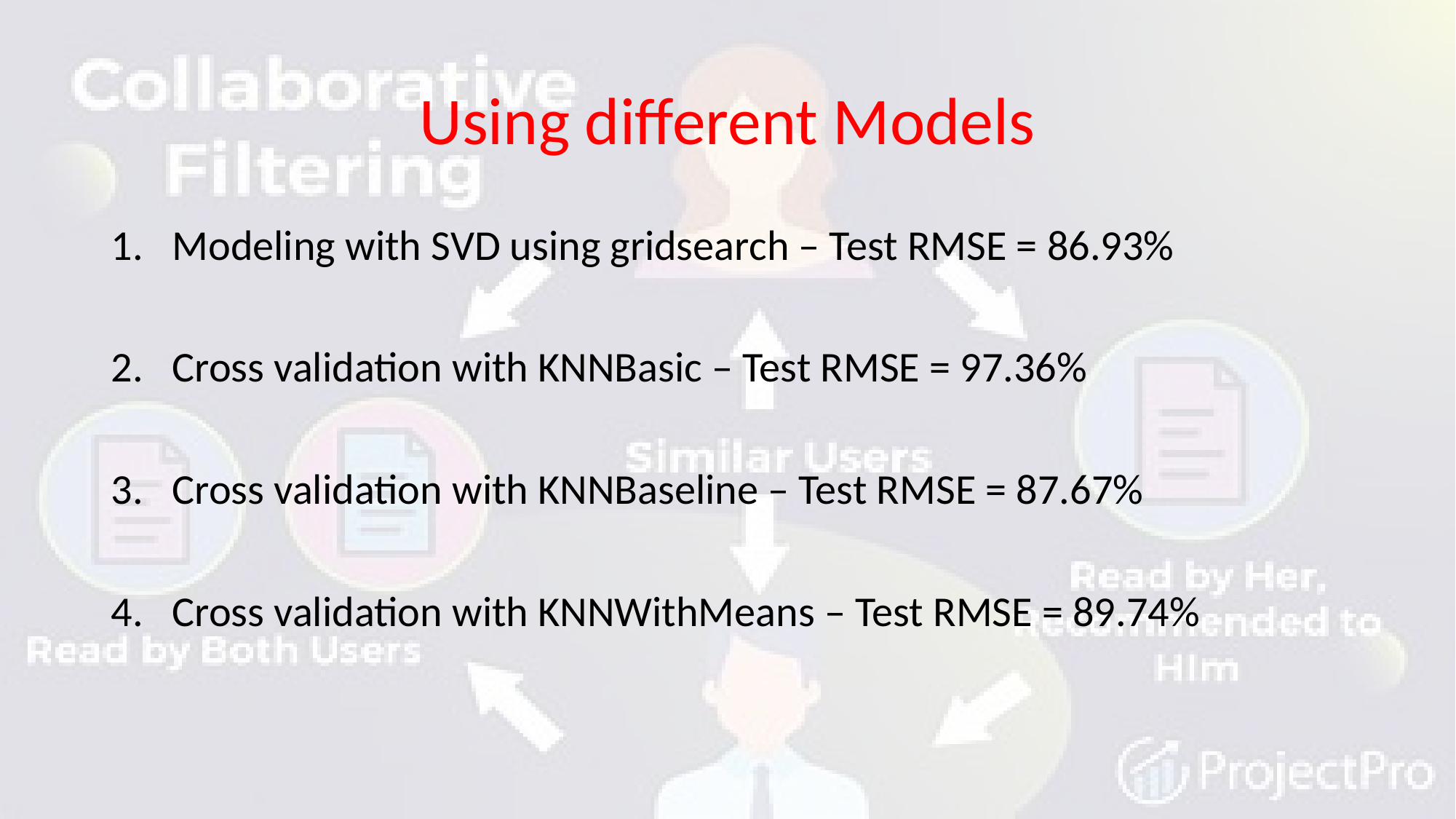

# Using different Models
Modeling with SVD using gridsearch – Test RMSE = 86.93%

Cross validation with KNNBasic – Test RMSE = 97.36%

Cross validation with KNNBaseline – Test RMSE = 87.67%

Cross validation with KNNWithMeans – Test RMSE = 89.74%